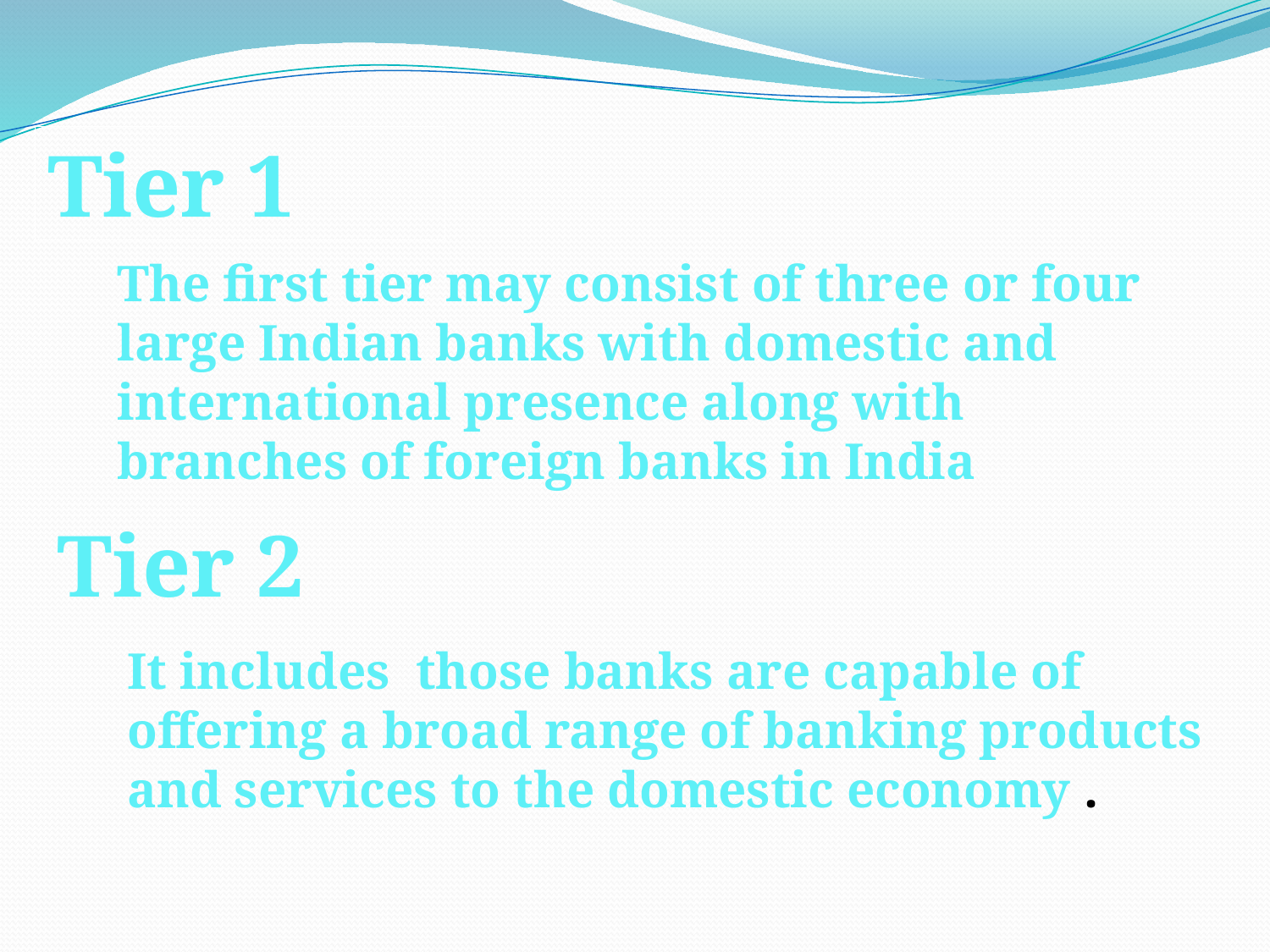

Tier 1
The first tier may consist of three or four large Indian banks with domestic and international presence along with branches of foreign banks in India
Tier 2
It includes  those banks are capable of offering a broad range of banking products and services to the domestic economy .